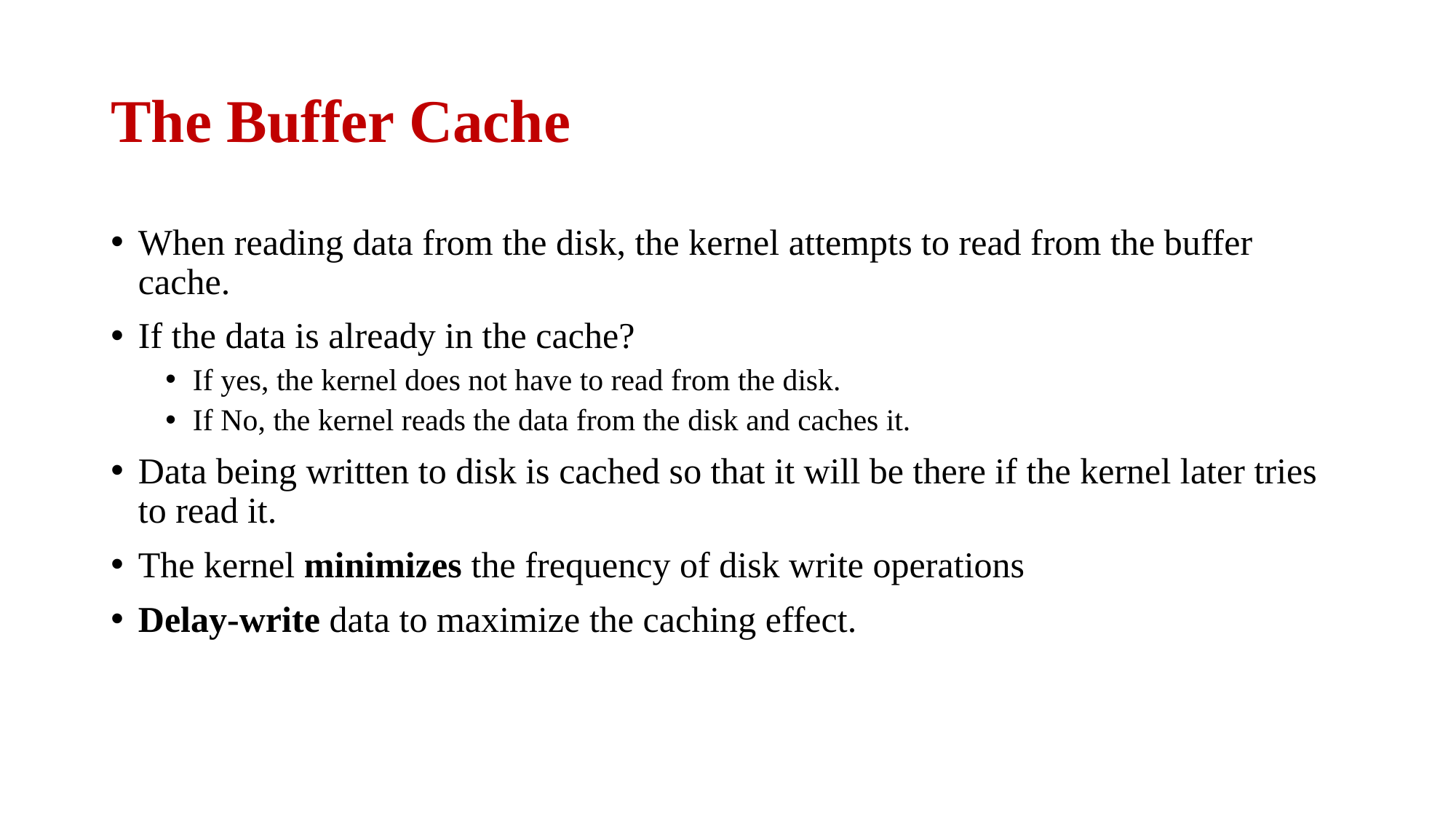

# The Buffer Cache
When reading data from the disk, the kernel attempts to read from the buffer cache.
If the data is already in the cache?
If yes, the kernel does not have to read from the disk.
If No, the kernel reads the data from the disk and caches it.
Data being written to disk is cached so that it will be there if the kernel later tries to read it.
The kernel minimizes the frequency of disk write operations
Delay-write data to maximize the caching effect.